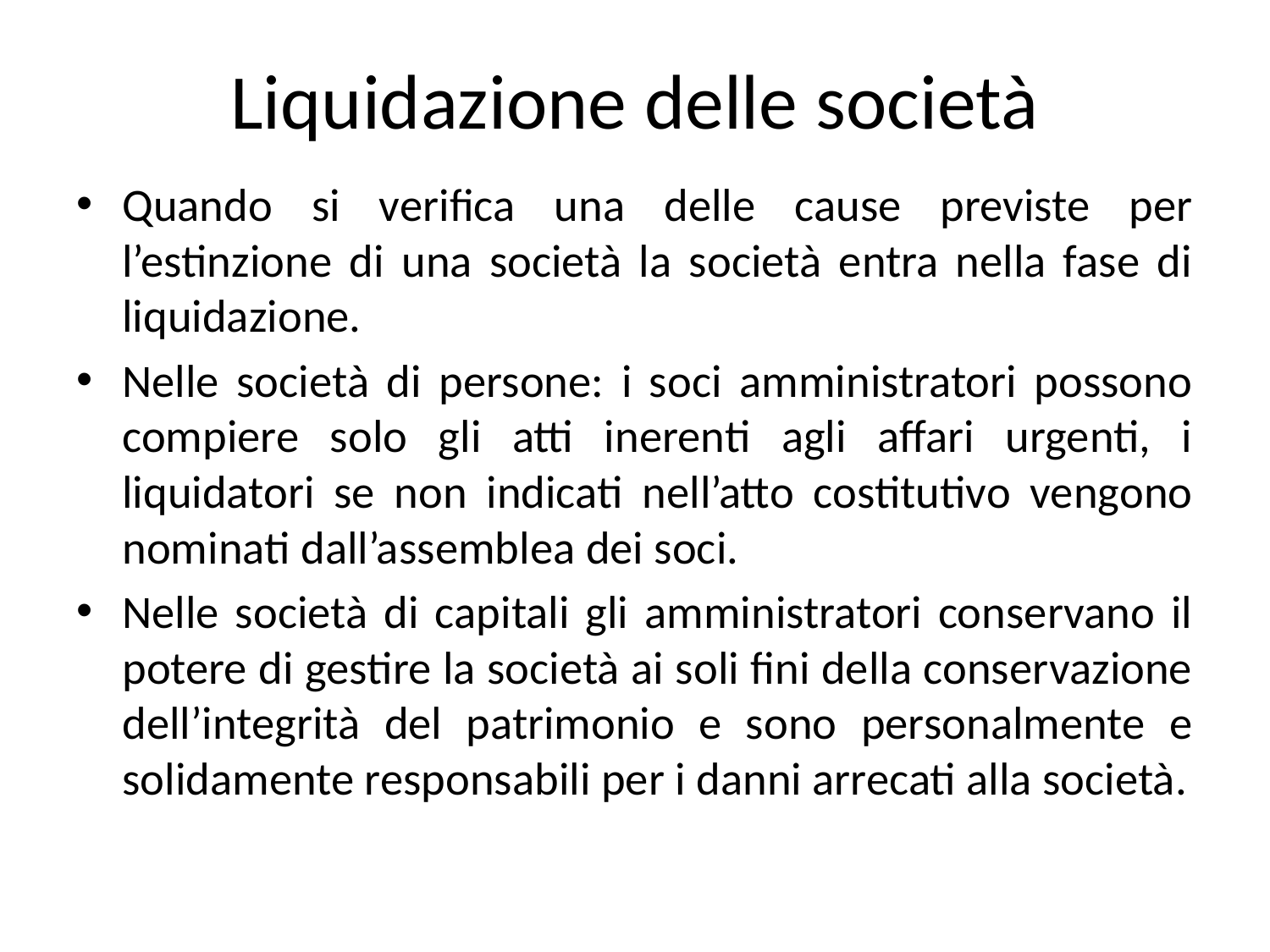

# Liquidazione delle società
Quando si verifica una delle cause previste per l’estinzione di una società la società entra nella fase di liquidazione.
Nelle società di persone: i soci amministratori possono compiere solo gli atti inerenti agli affari urgenti, i liquidatori se non indicati nell’atto costitutivo vengono nominati dall’assemblea dei soci.
Nelle società di capitali gli amministratori conservano il potere di gestire la società ai soli fini della conservazione dell’integrità del patrimonio e sono personalmente e solidamente responsabili per i danni arrecati alla società.